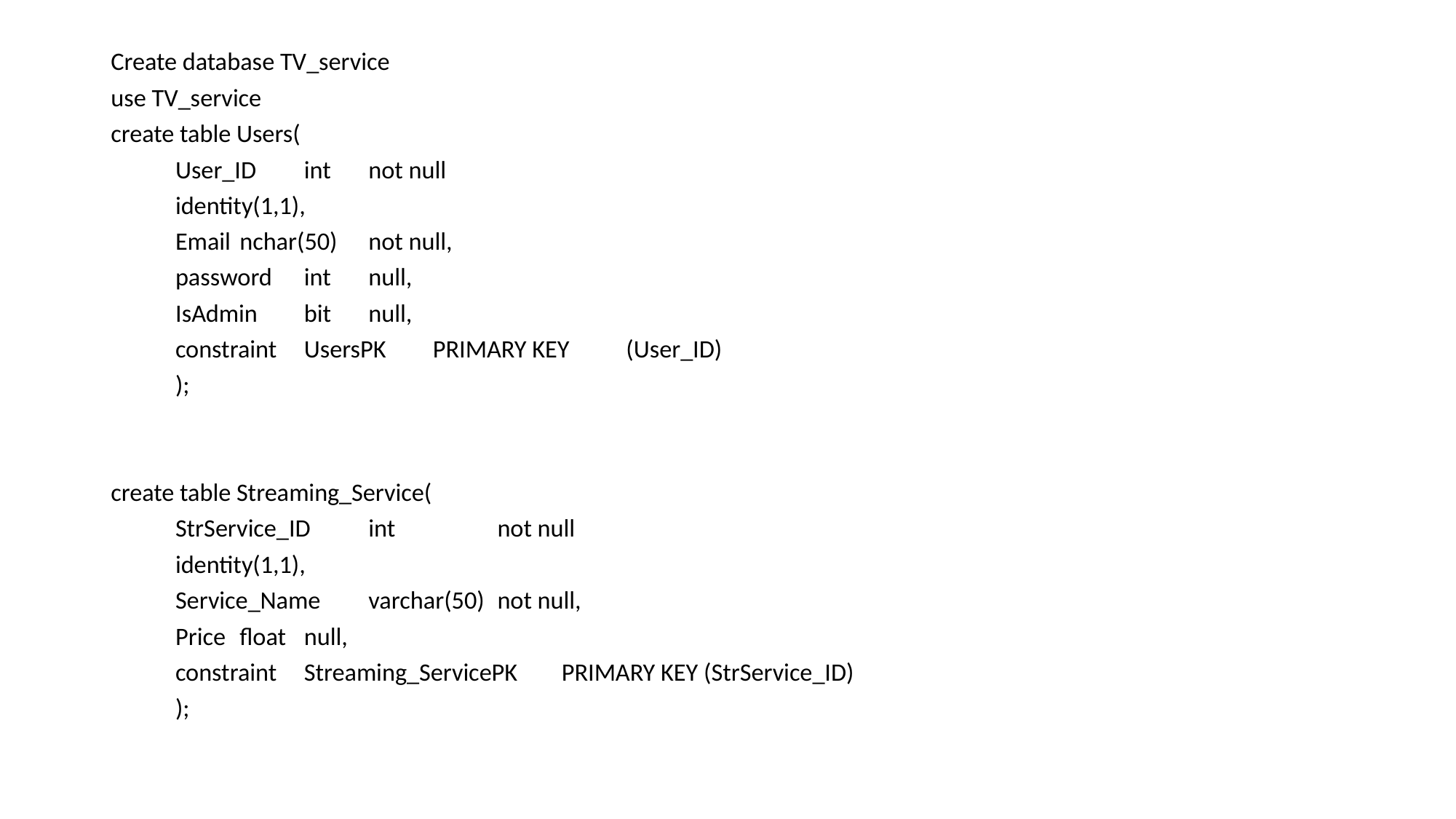

#
Create database TV_service
use TV_service
create table Users(
	User_ID		int				not null
				identity(1,1),
	Email		nchar(50)		not null,
	password	int	null,
	IsAdmin		bit	null,
	constraint	UsersPK	PRIMARY KEY	(User_ID)
	);

create table Streaming_Service(
	StrService_ID	int			not null
					identity(1,1),
	Service_Name	varchar(50)		not null,
	Price			float			null,
	constraint	Streaming_ServicePK	PRIMARY KEY (StrService_ID)
	);